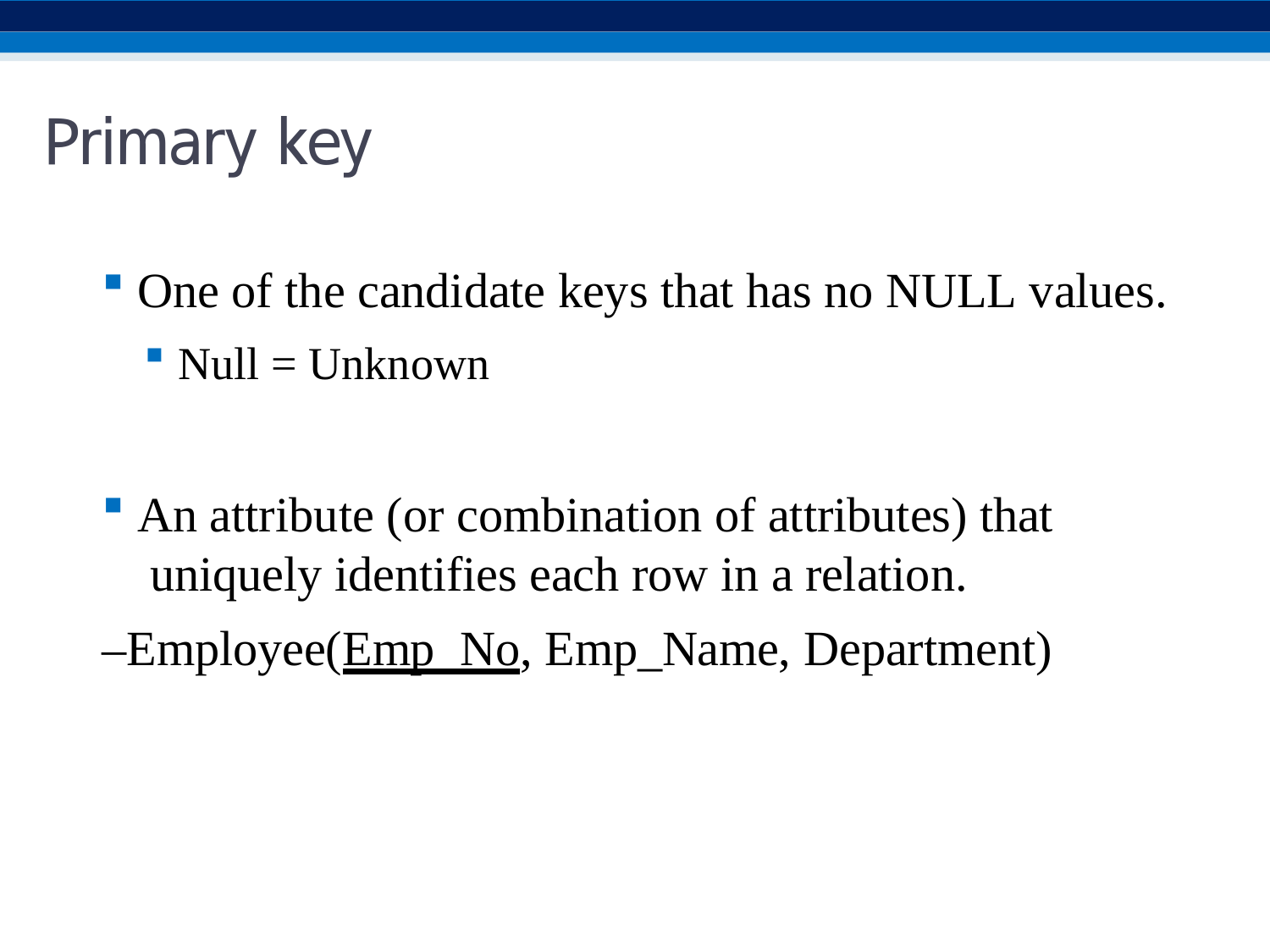

# Primary key
One of the candidate keys that has no NULL values.
Null = Unknown

An attribute (or combination of attributes) that  uniquely identifies each row in a relation.
–Employee(Emp_No, Emp_Name, Department)